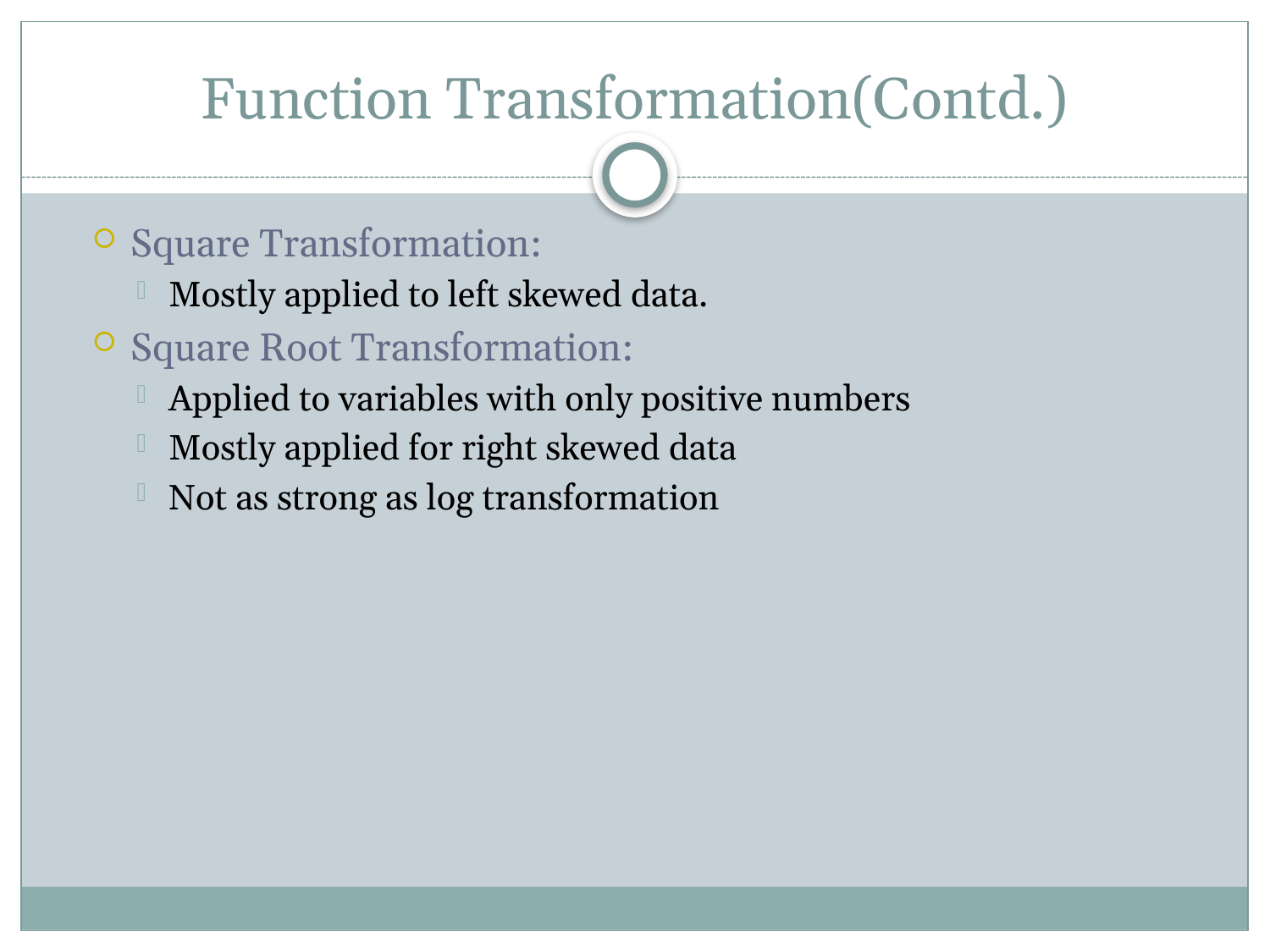

# Function Transformation(Contd.)
Square Transformation:
Mostly applied to left skewed data.
Square Root Transformation:
Applied to variables with only positive numbers
Mostly applied for right skewed data
Not as strong as log transformation